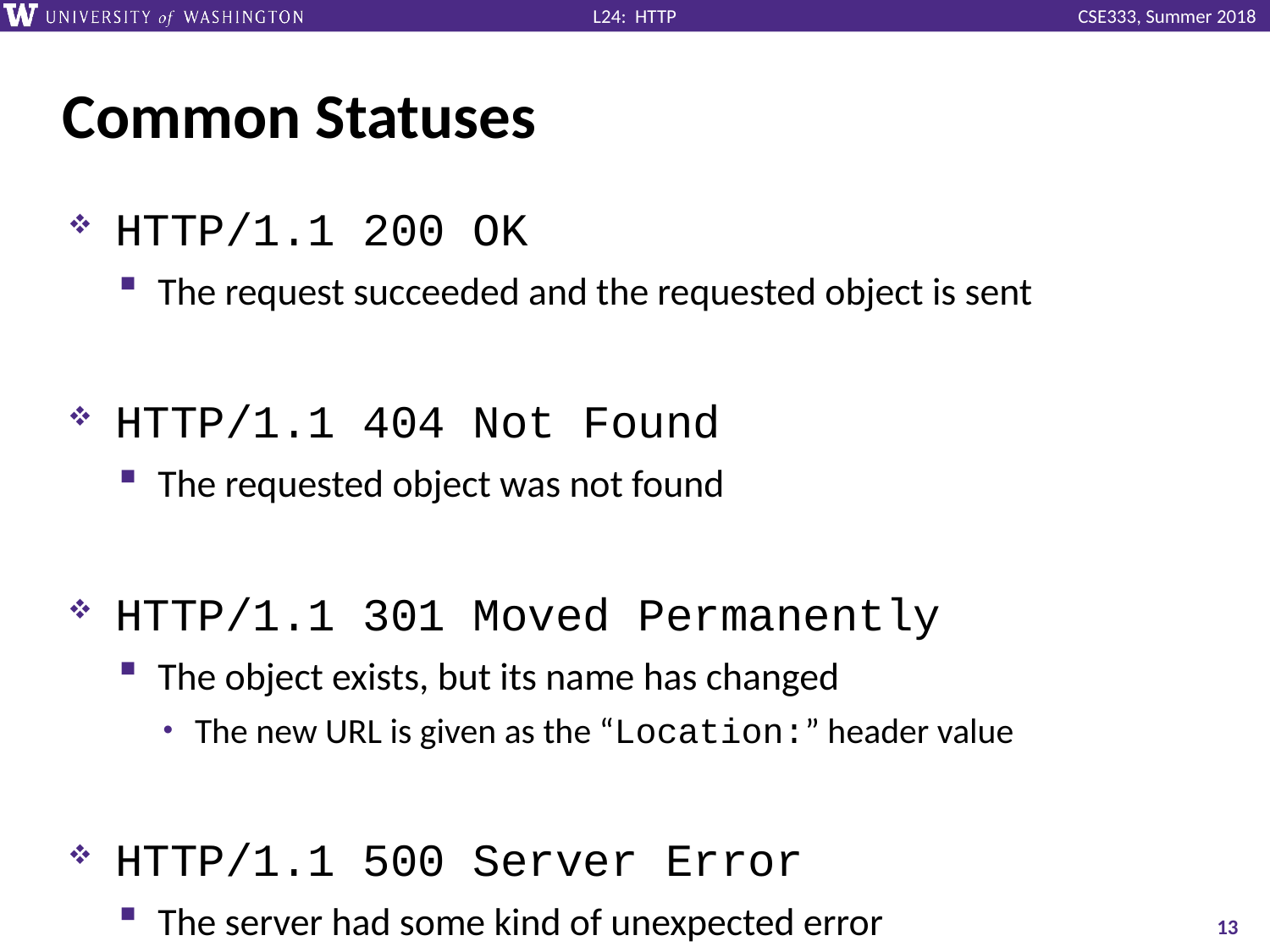

# Common Statuses
HTTP/1.1 200 OK
The request succeeded and the requested object is sent

HTTP/1.1 404 Not Found
The requested object was not found

HTTP/1.1 301 Moved Permanently
The object exists, but its name has changed
The new URL is given as the “Location:” header value

HTTP/1.1 500 Server Error
The server had some kind of unexpected error
13